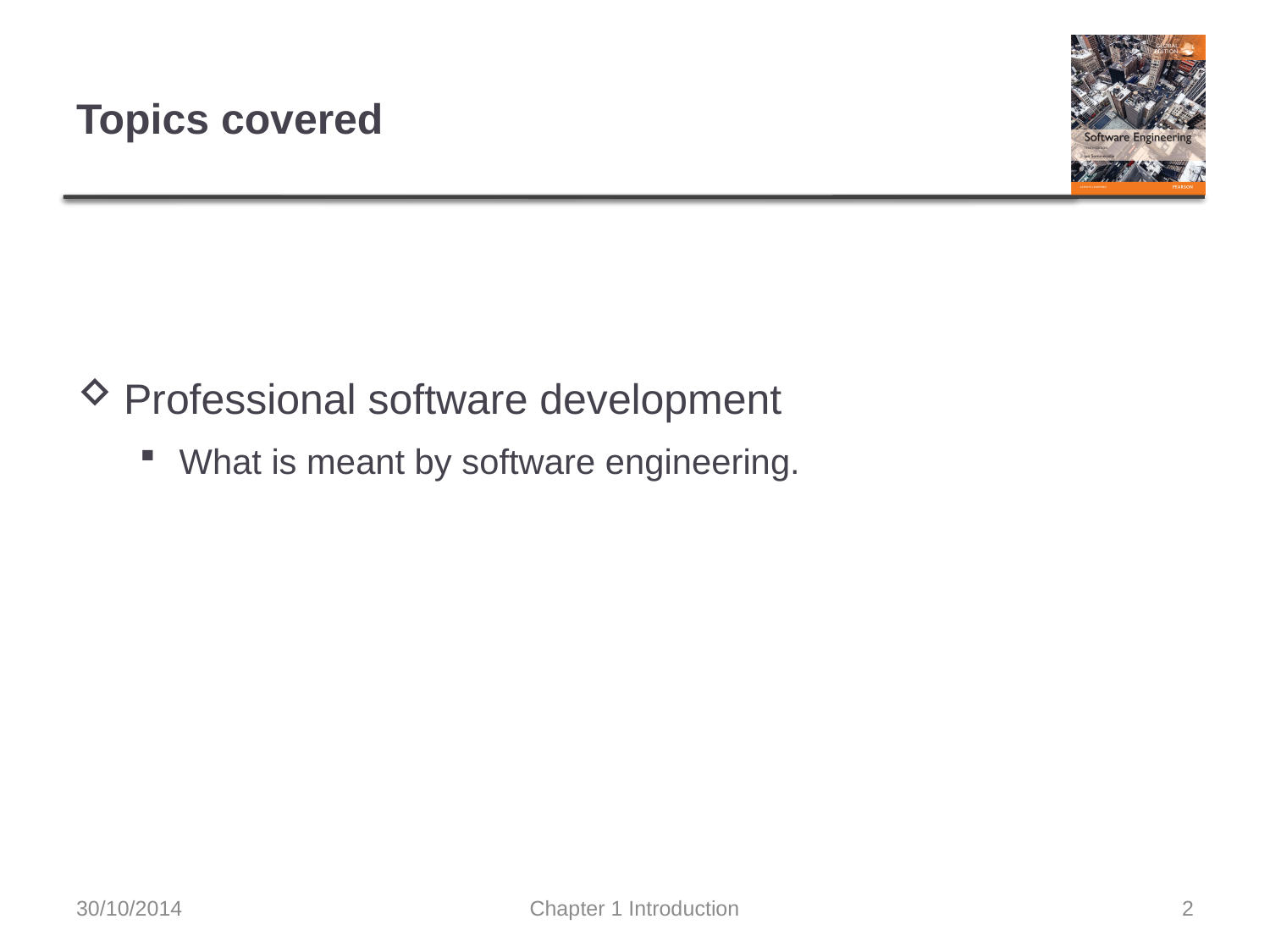

# Topics covered

Professional software development
What is meant by software engineering.
30/10/2014
Chapter 1 Introduction
2